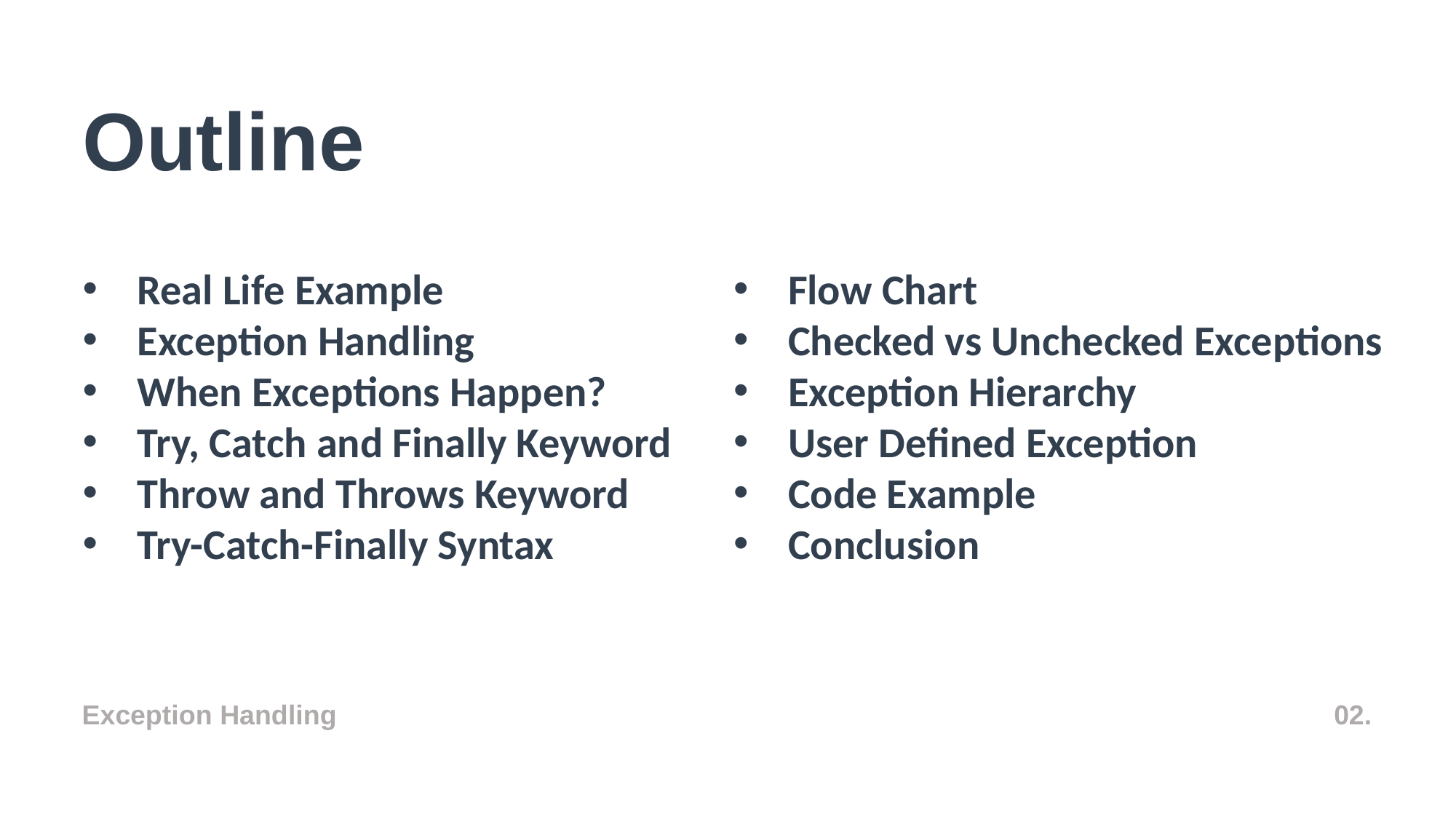

Outline
Real Life Example
Exception Handling
When Exceptions Happen?
Try, Catch and Finally Keyword
Throw and Throws Keyword
Try-Catch-Finally Syntax
Flow Chart
Checked vs Unchecked Exceptions
Exception Hierarchy
User Defined Exception
Code Example
Conclusion
Exception Handling
02.